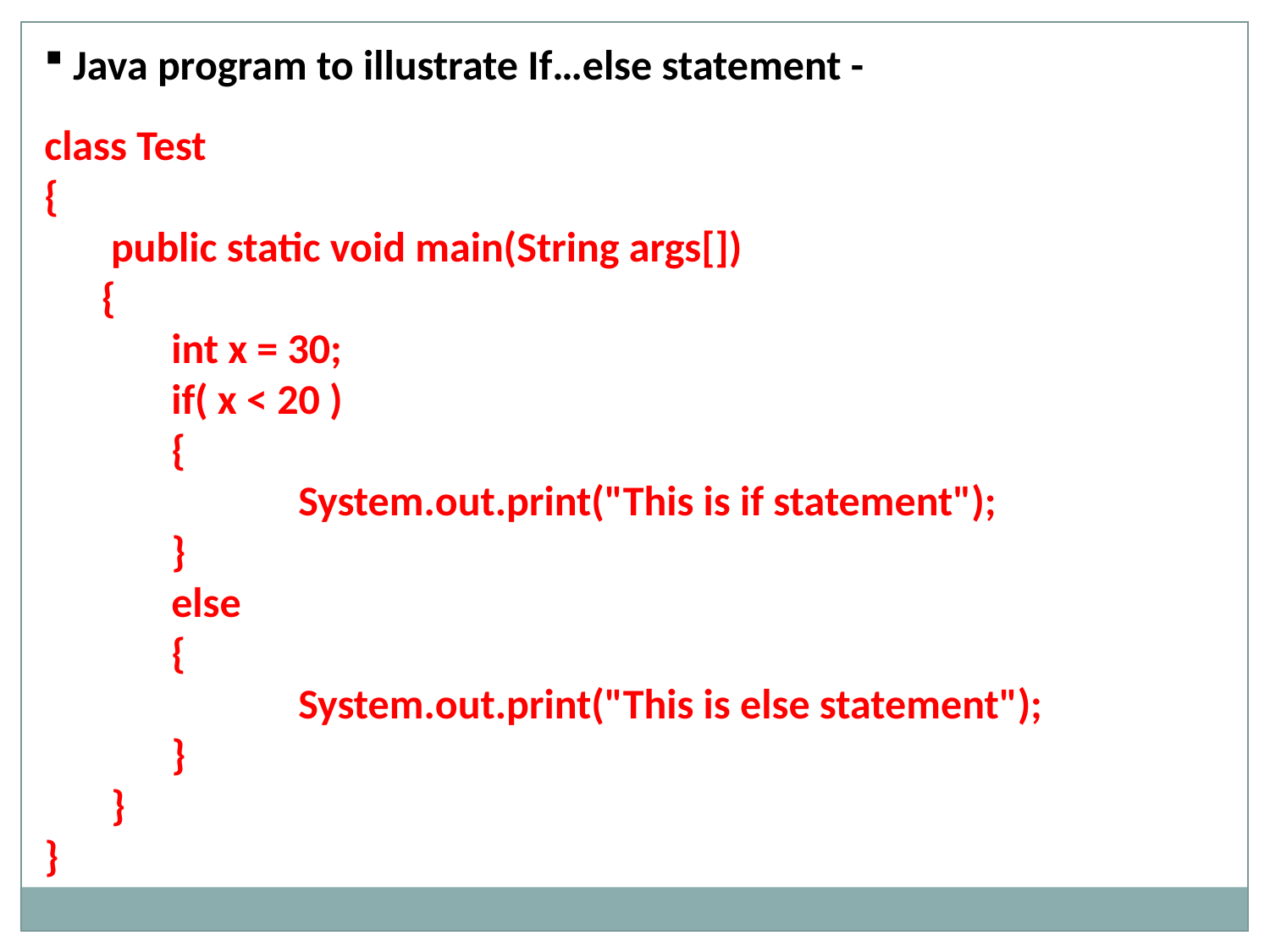

Java program to illustrate If…else statement -

class Test
{
       public static void main(String args[])
      {
   	int x = 30;
      	if( x < 20 )
	{
         		System.out.print("This is if statement");
      	}
	else
	{
         		System.out.print("This is else statement");
      	}
       }
}